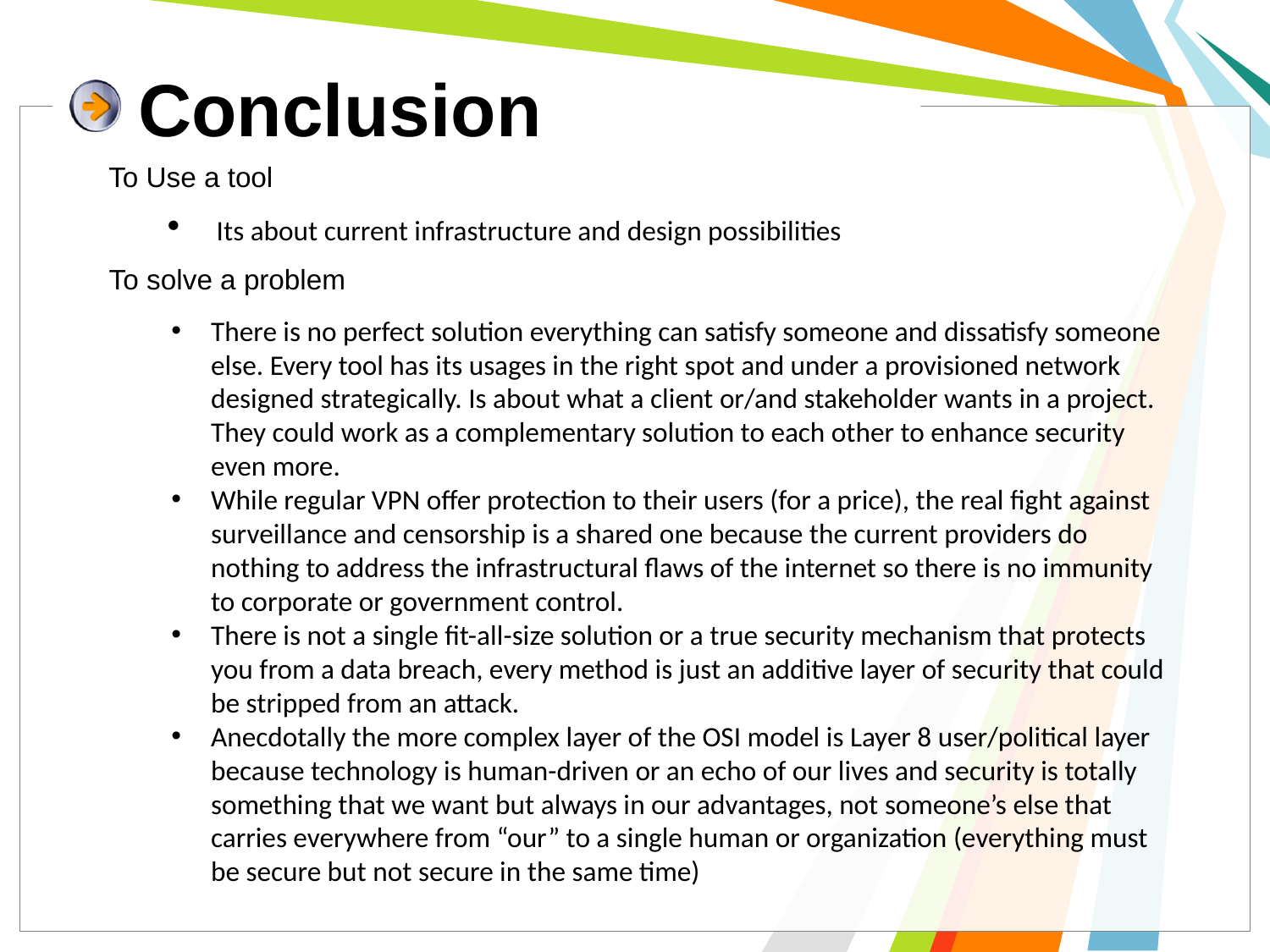

# Conclusion
To Use a tool
Its about current infrastructure and design possibilities
To solve a problem
There is no perfect solution everything can satisfy someone and dissatisfy someone else. Every tool has its usages in the right spot and under a provisioned network designed strategically. Is about what a client or/and stakeholder wants in a project. They could work as a complementary solution to each other to enhance security even more.
While regular VPN offer protection to their users (for a price), the real fight against surveillance and censorship is a shared one because the current providers do nothing to address the infrastructural flaws of the internet so there is no immunity to corporate or government control.
There is not a single fit-all-size solution or a true security mechanism that protects you from a data breach, every method is just an additive layer of security that could be stripped from an attack.
Anecdotally the more complex layer of the OSI model is Layer 8 user/political layer because technology is human-driven or an echo of our lives and security is totally something that we want but always in our advantages, not someone’s else that carries everywhere from “our” to a single human or organization (everything must be secure but not secure in the same time)